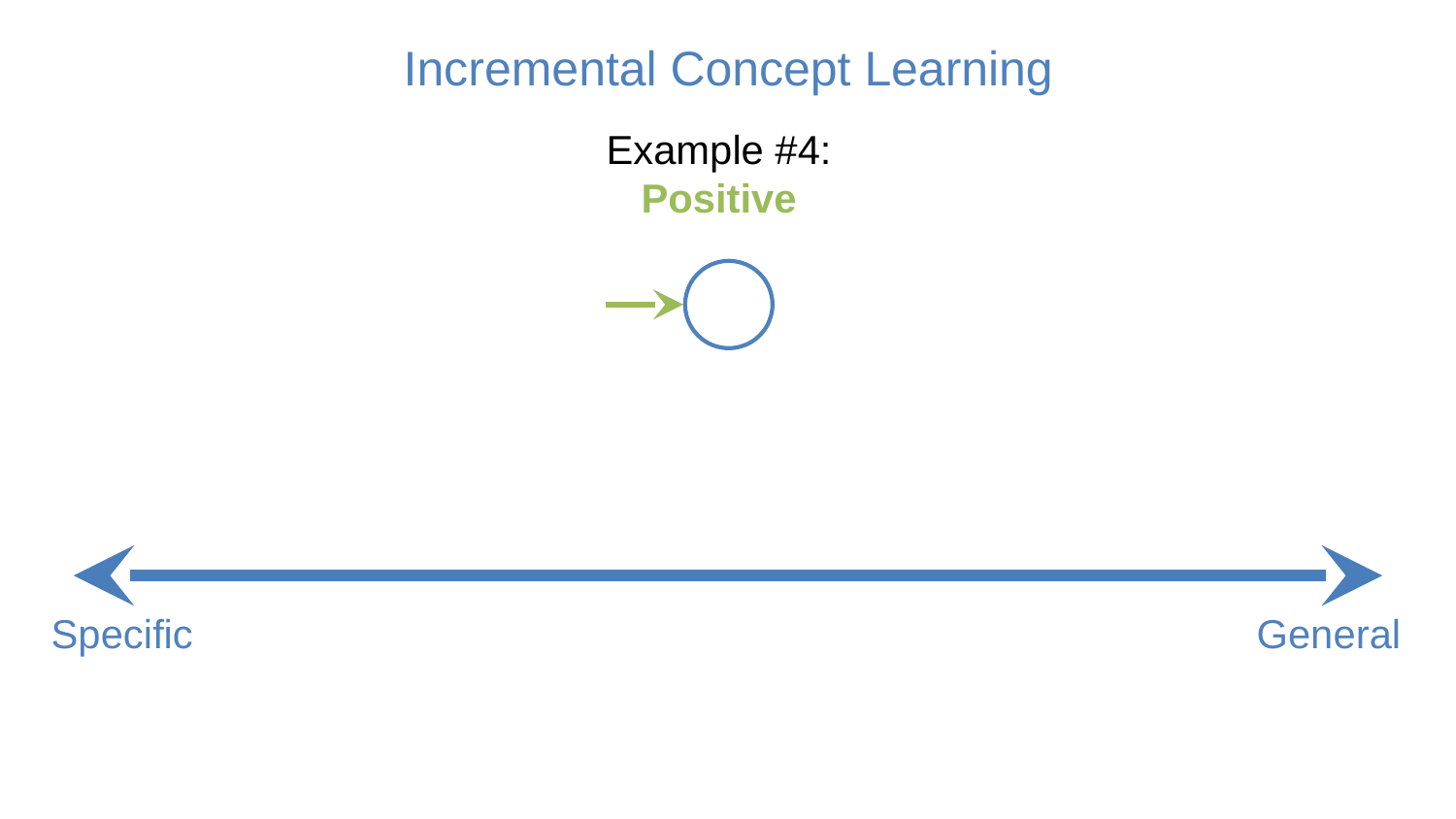

Incremental Concept Learning
Example #4: Positive

Specific
General